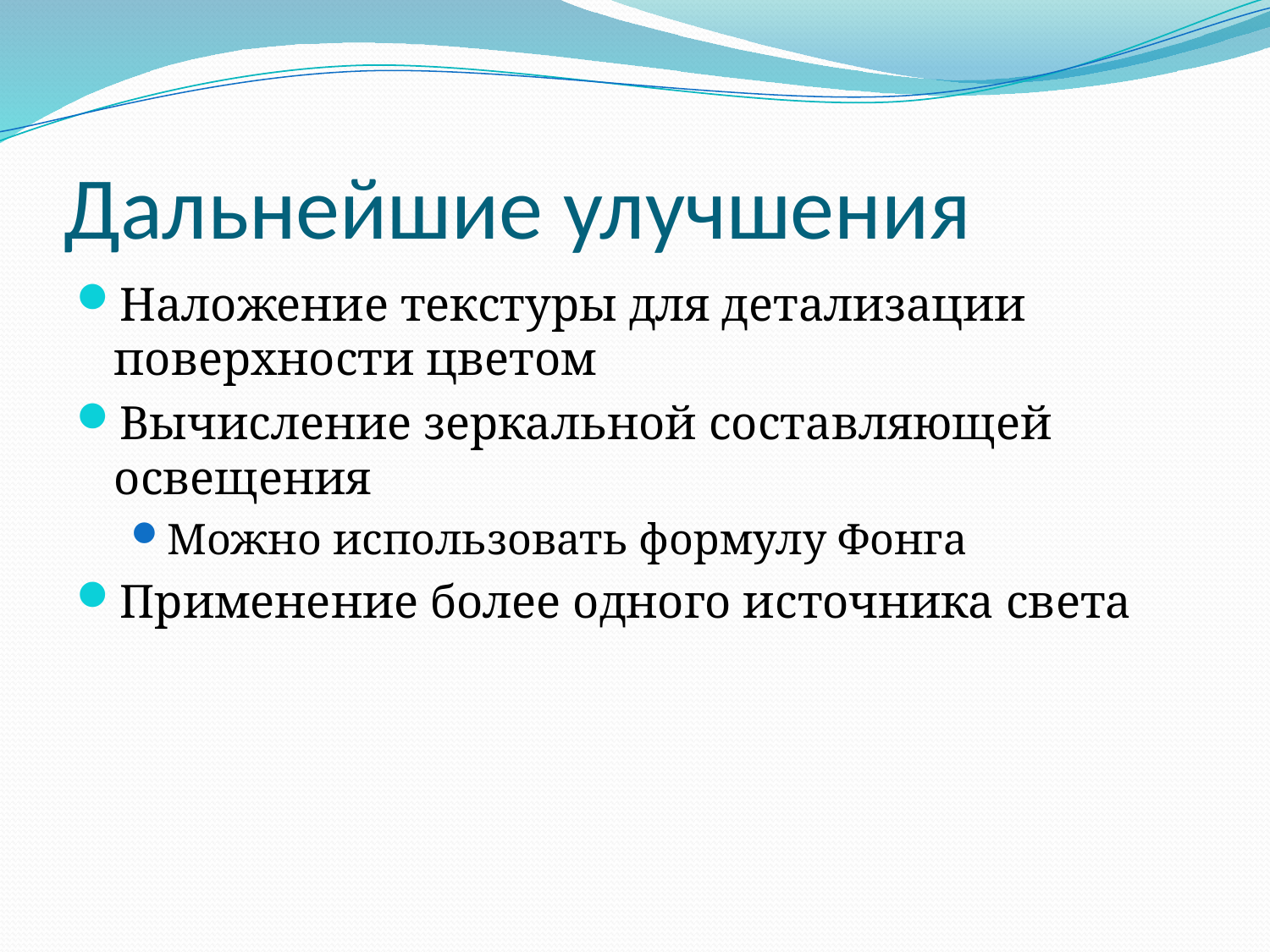

# Дальнейшие улучшения
Наложение текстуры для детализации поверхности цветом
Вычисление зеркальной составляющей освещения
Можно использовать формулу Фонга
Применение более одного источника света